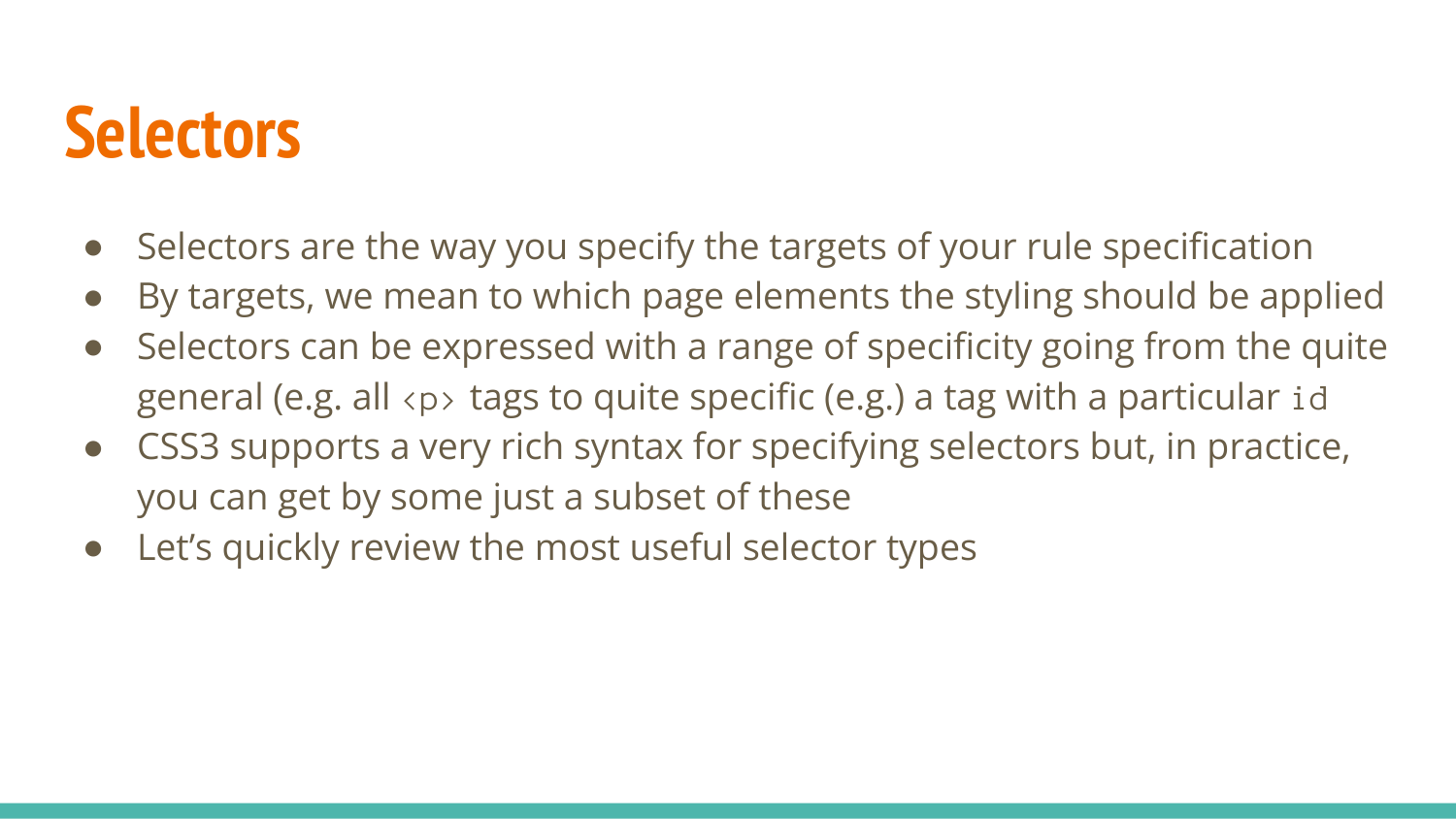

# Selectors
Selectors are the way you specify the targets of your rule specification
By targets, we mean to which page elements the styling should be applied
Selectors can be expressed with a range of specificity going from the quite general (e.g. all <p> tags to quite specific (e.g.) a tag with a particular id
CSS3 supports a very rich syntax for specifying selectors but, in practice, you can get by some just a subset of these
Let’s quickly review the most useful selector types